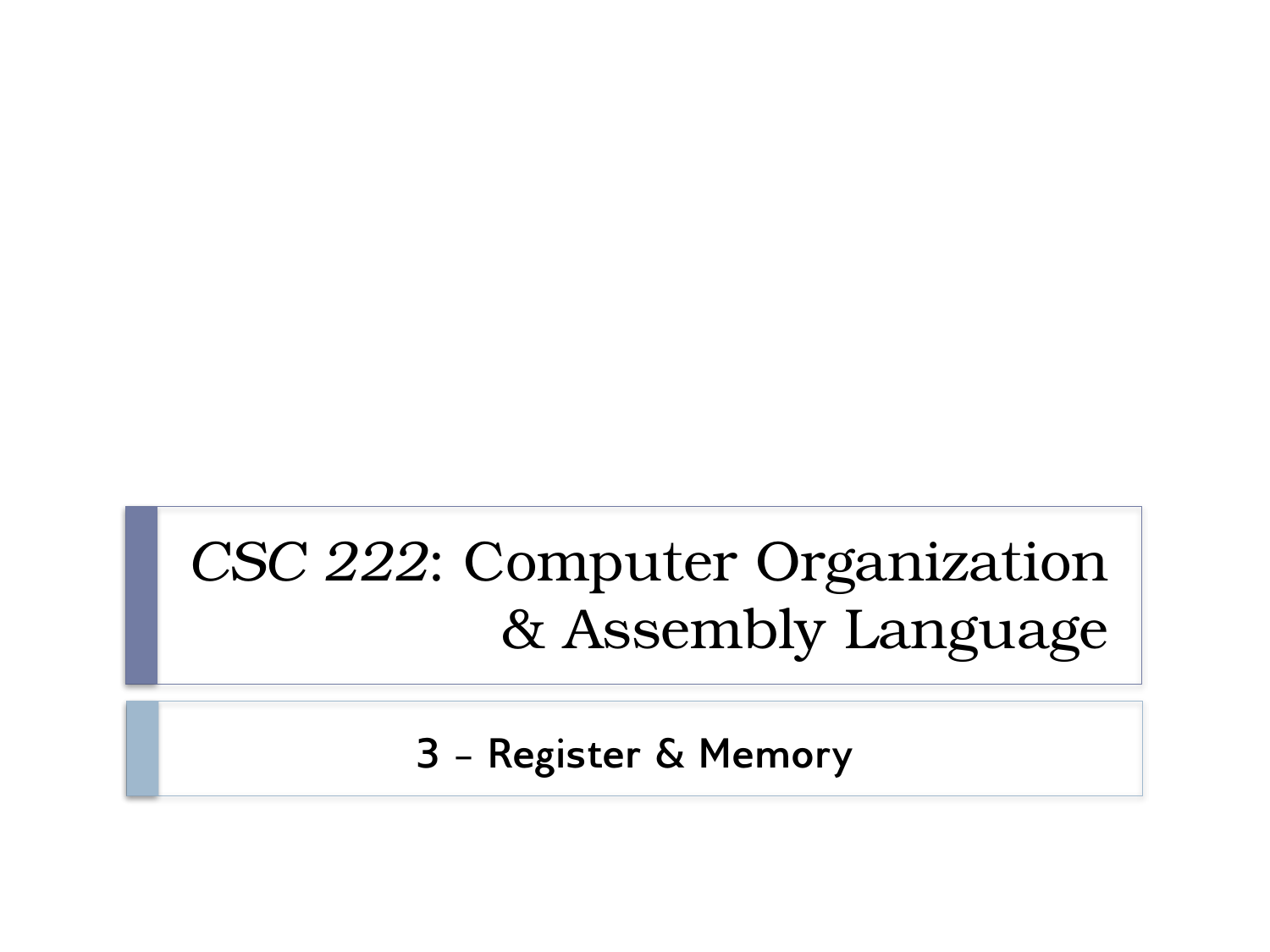

# CSC 222: Computer Organization & Assembly Language
3 – Register & Memory